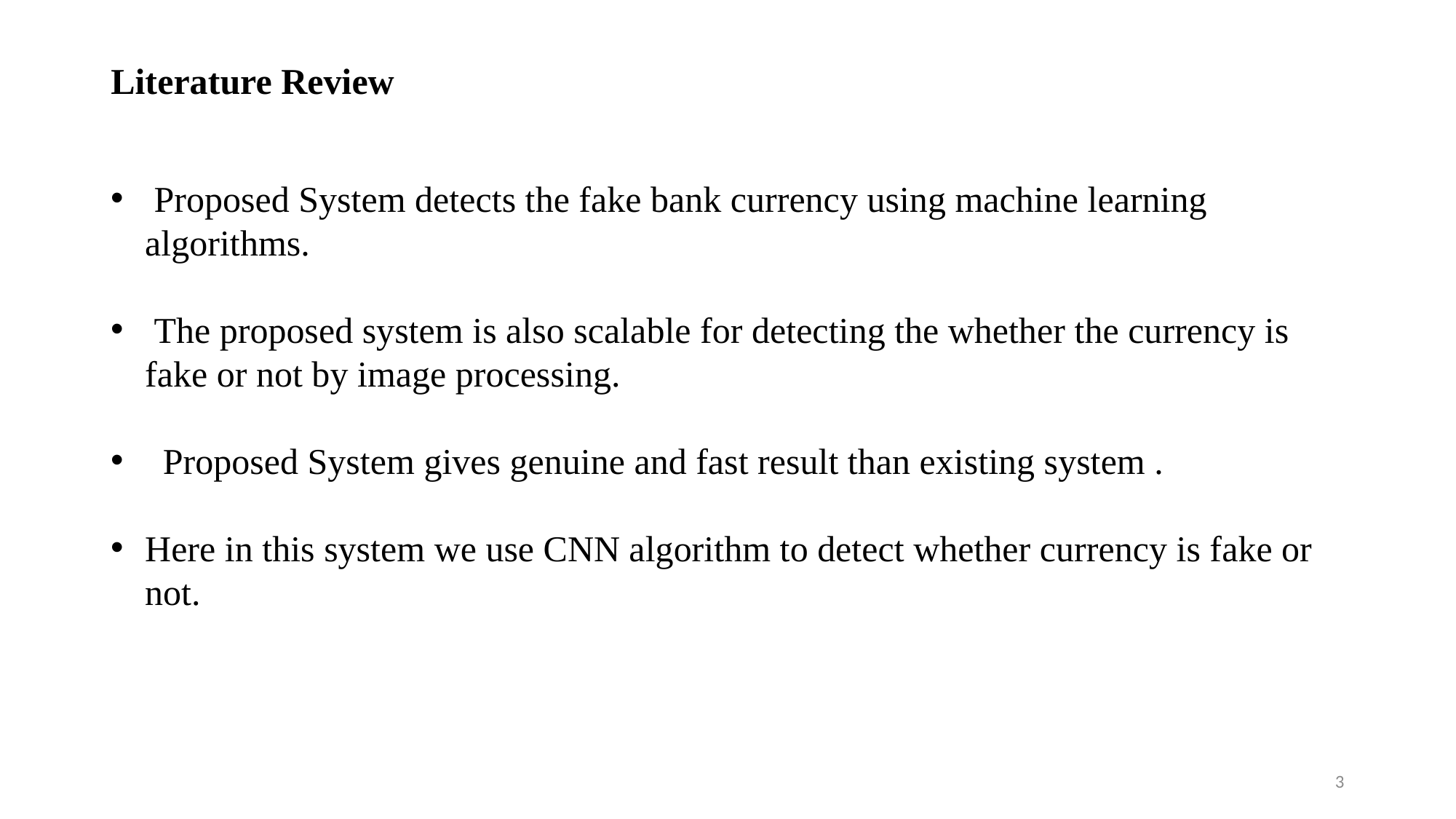

# Literature Review
 Proposed System detects the fake bank currency using machine learning algorithms.

 The proposed system is also scalable for detecting the whether the currency is fake or not by image processing.

  Proposed System gives genuine and fast result than existing system .

Here in this system we use CNN algorithm to detect whether currency is fake or not.

3